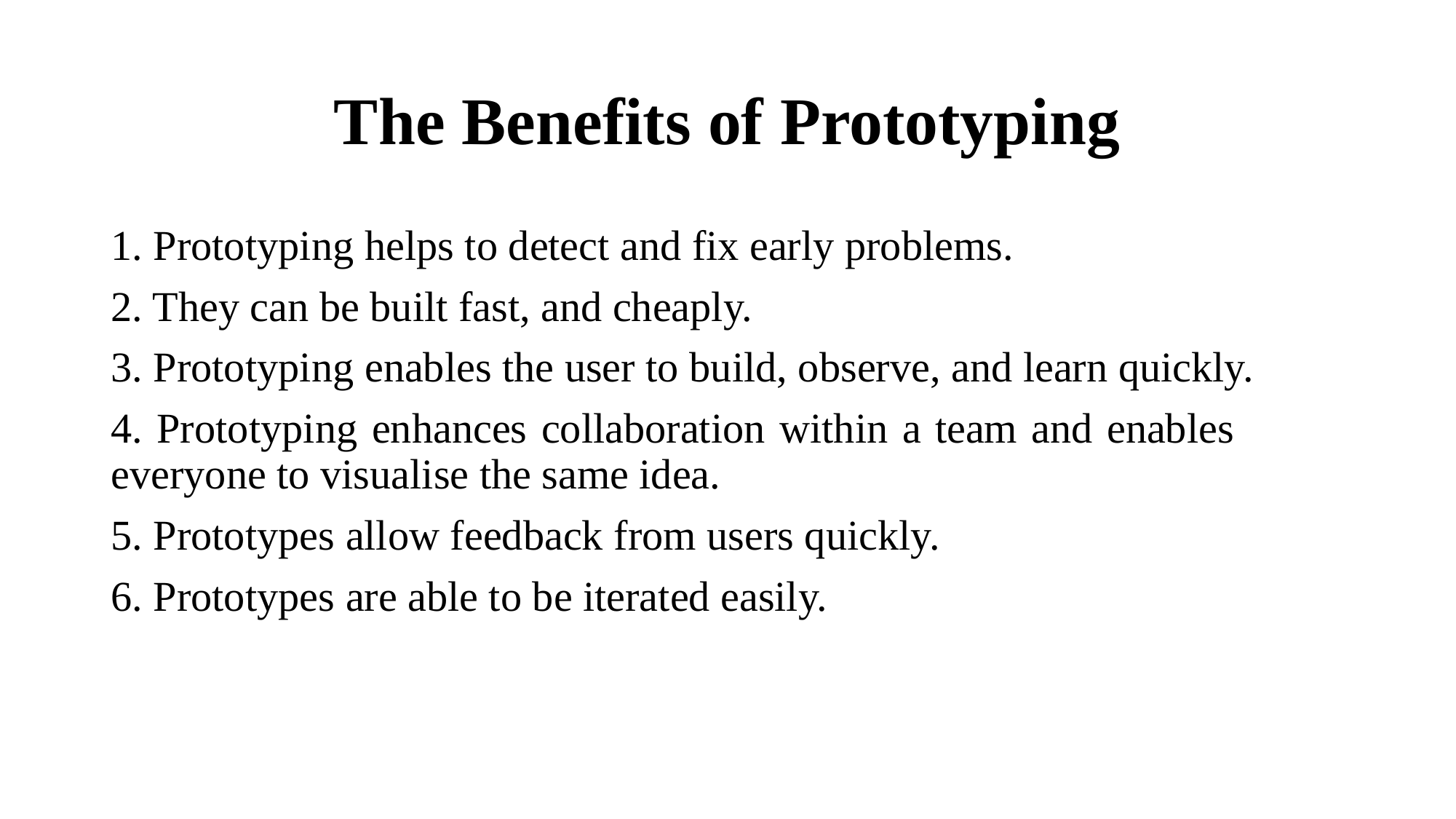

# The Benefits of Prototyping
1. Prototyping helps to detect and fix early problems.
2. They can be built fast, and cheaply.
3. Prototyping enables the user to build, observe, and learn quickly.
4. Prototyping enhances collaboration within a team and enables 	everyone to visualise the same idea.
5. Prototypes allow feedback from users quickly.
6. Prototypes are able to be iterated easily.